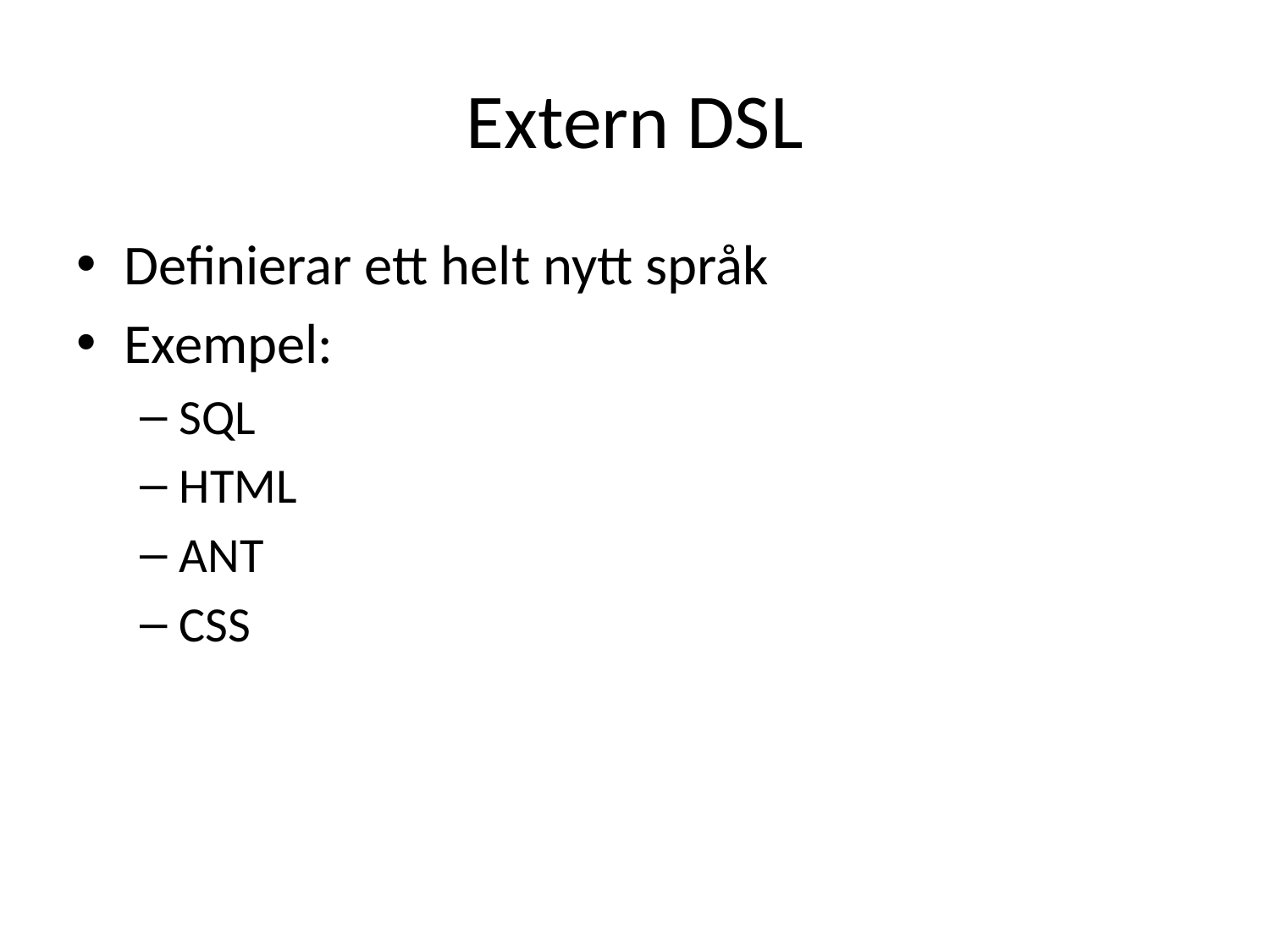

# Extern DSL
Definierar ett helt nytt språk
Exempel:
SQL
HTML
ANT
CSS